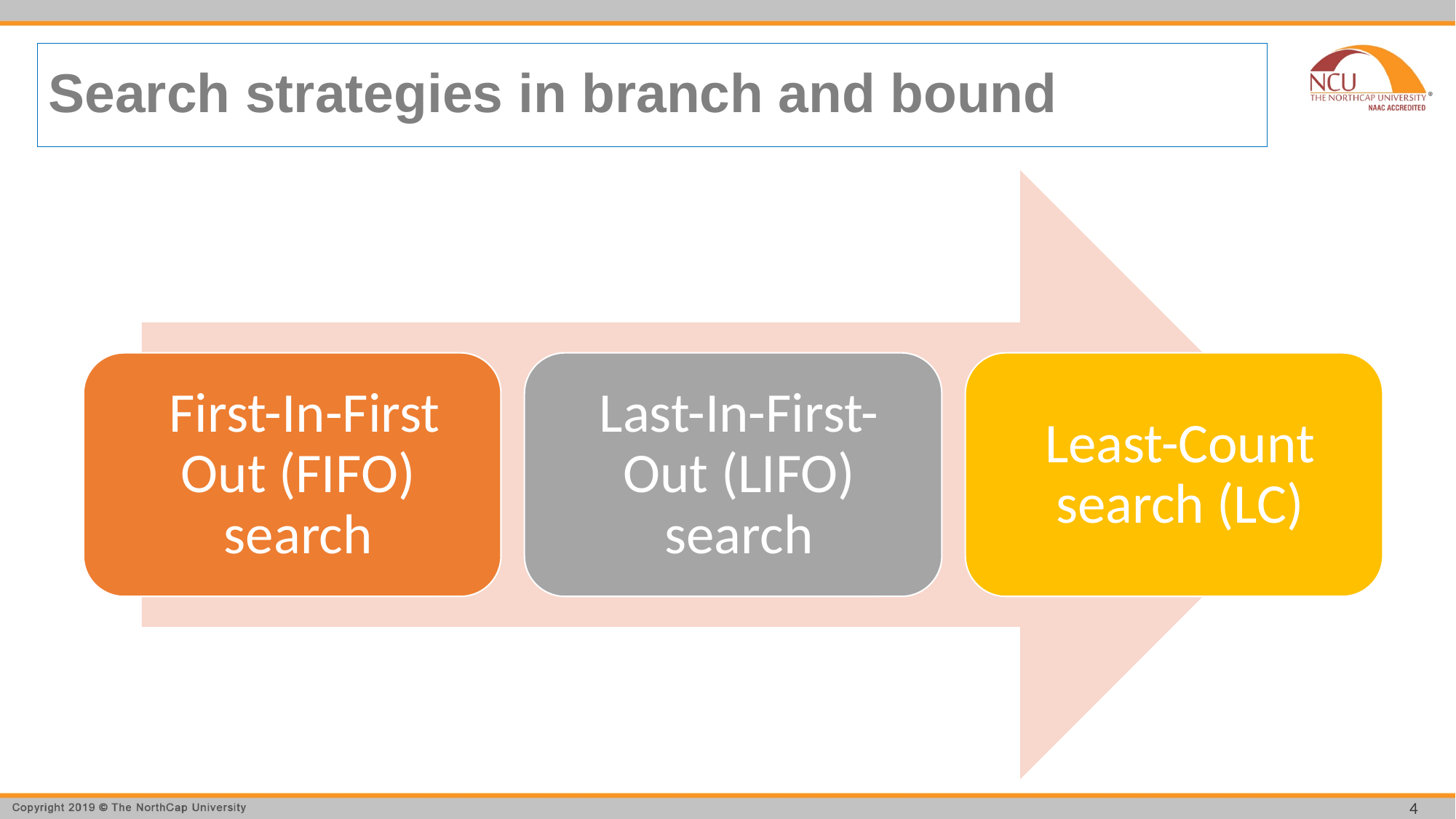

# Search strategies in branch and bound
 First-In-First Out (FIFO) search
Last-In-First-Out (LIFO) search
Least-Count search (LC)
4